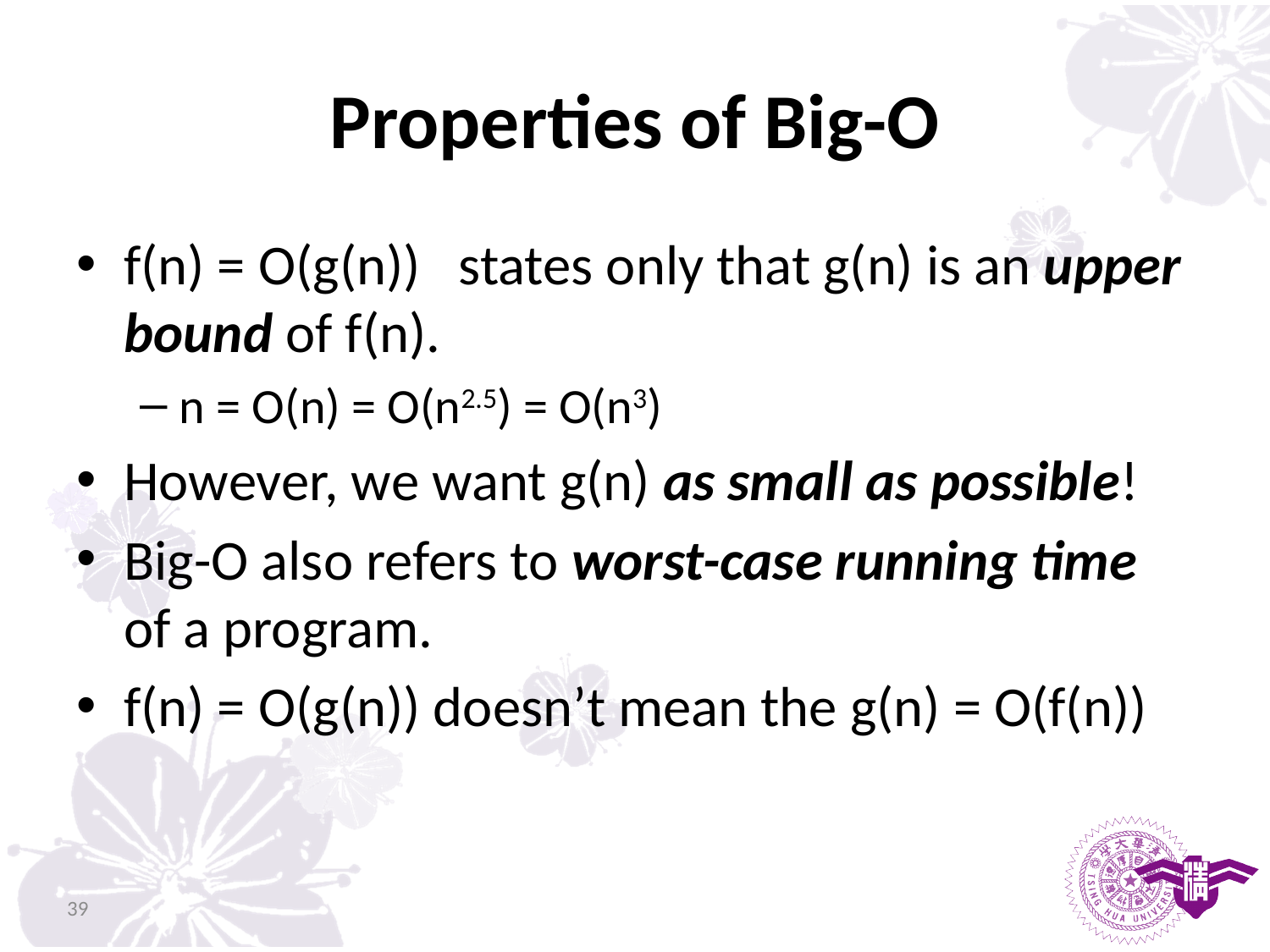

# Properties of Big-O
f(n) = O(g(n))   states only that g(n) is an upper bound of f(n).
n = O(n) = O(n2.5) = O(n3)
However, we want g(n) as small as possible!
Big-O also refers to worst-case running time of a program.
f(n) = O(g(n)) doesn’t mean the g(n) = O(f(n))

39